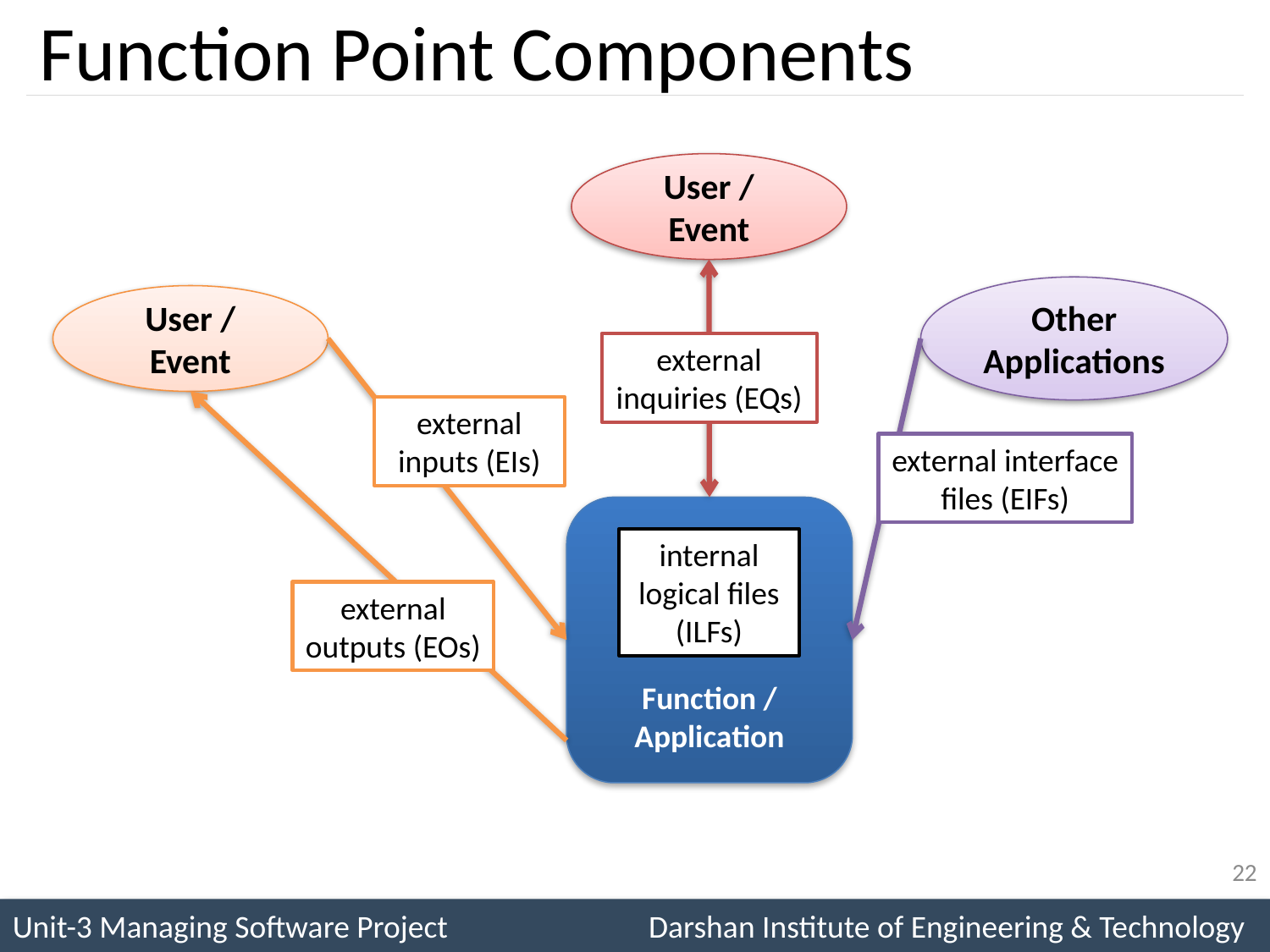

# Function Point Components

User / Event
Other Applications
User / Event
external inquiries (EQs)
external inputs (EIs)
external interface files (EIFs)

Function / Application
internal logical files (ILFs)
external outputs (EOs)
22